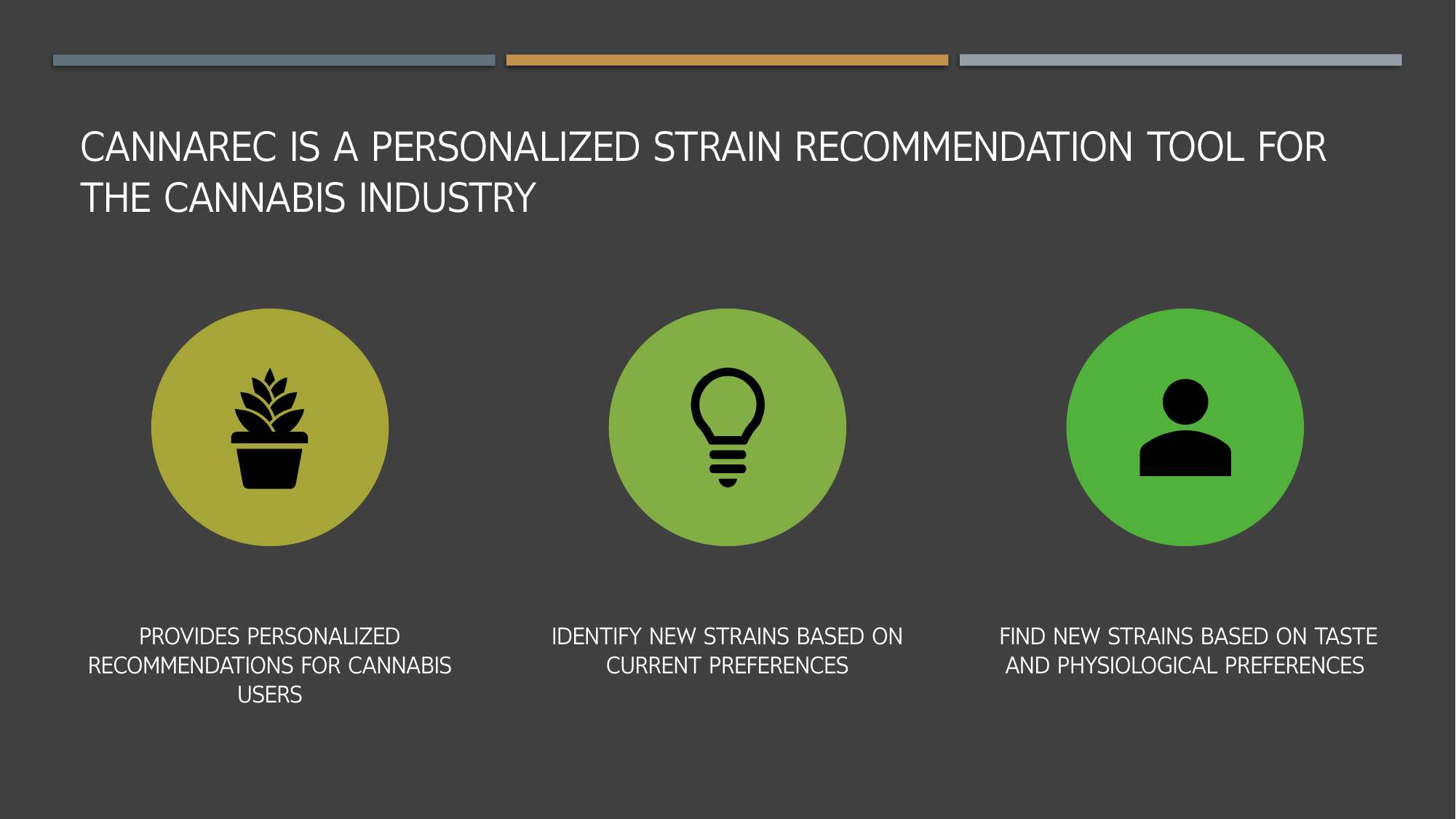

# CANNAREC IS A PERSONALIZED STRAIN RECOMMENDATION TOOL FOR THE CANNABIS INDUSTRY
PROVIDES PERSONALIZED RECOMMENDATIONS FOR CANNABIS USERS
IDENTIFY NEW STRAINS BASED ON CURRENT PREFERENCES
 FIND NEW STRAINS BASED ON TASTE AND PHYSIOLOGICAL PREFERENCES